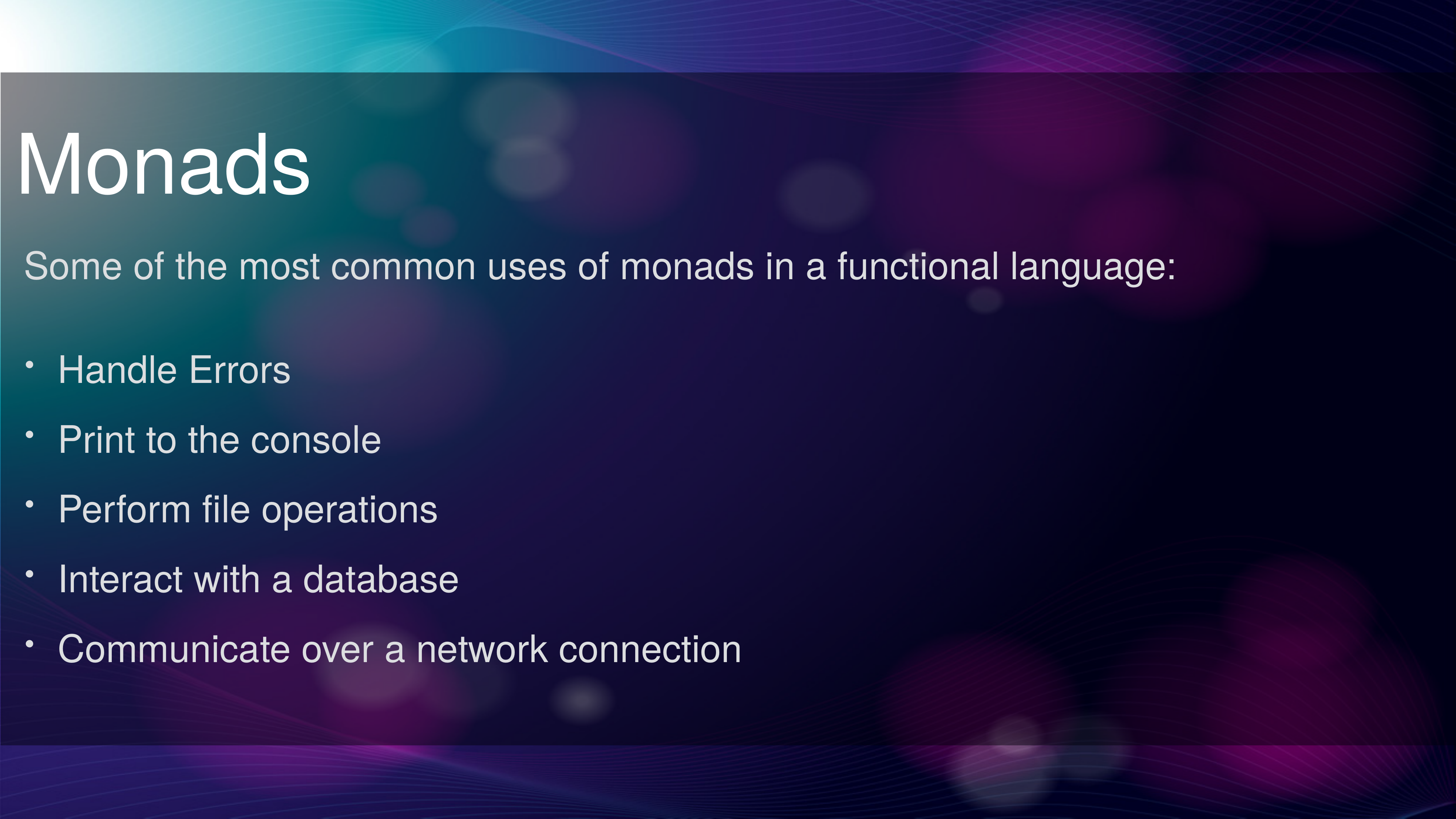

Monads
Some of the most common uses of monads in a functional language:
Handle Errors
Print to the console
Perform file operations
Interact with a database
Communicate over a network connection